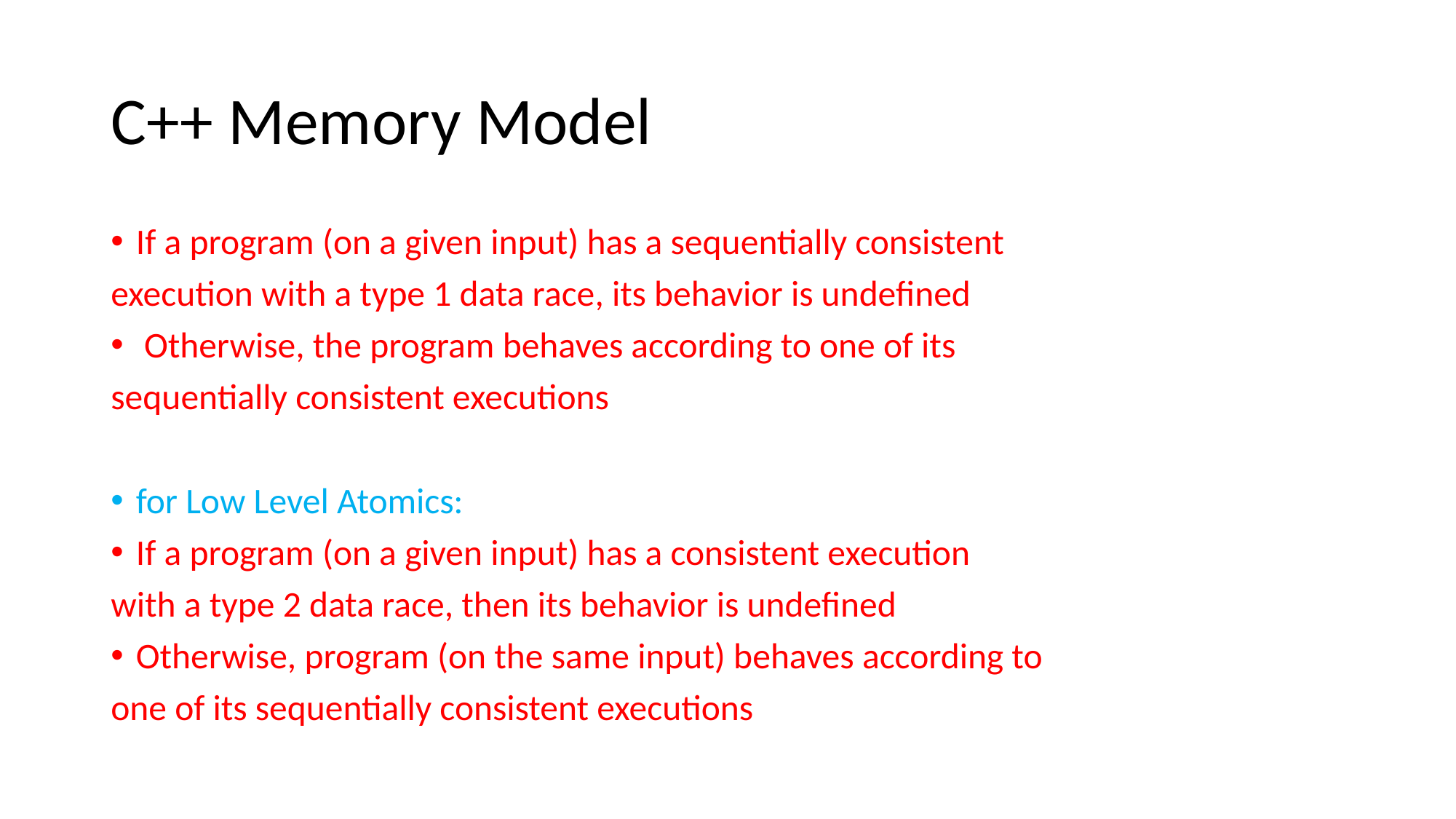

# C++ Memory Model
If a program (on a given input) has a sequentially consistent
execution with a type 1 data race, its behavior is undefined
 Otherwise, the program behaves according to one of its
sequentially consistent executions

for Low Level Atomics:
If a program (on a given input) has a consistent execution
with a type 2 data race, then its behavior is undefined
Otherwise, program (on the same input) behaves according to
one of its sequentially consistent executions